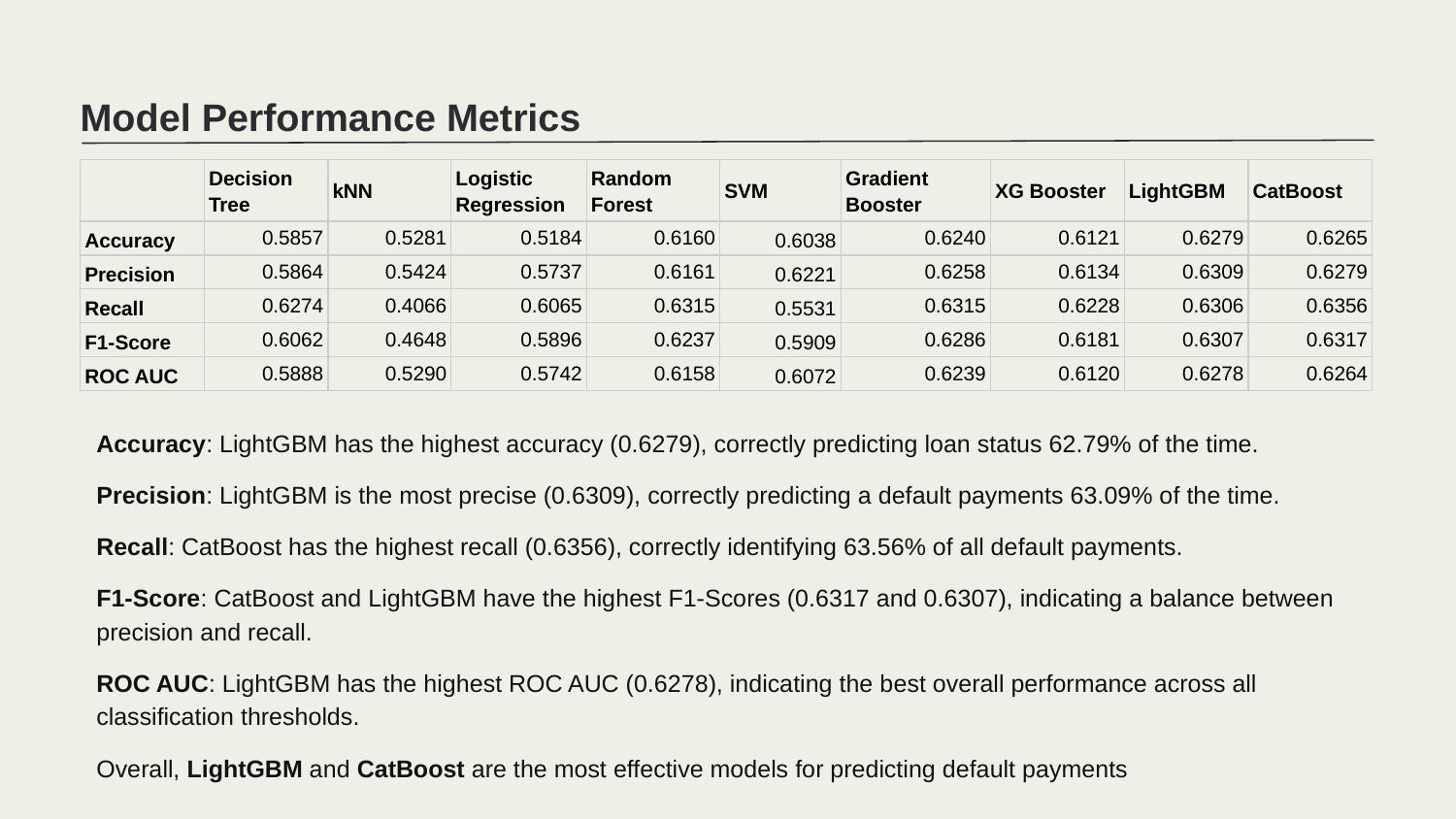

Model Performance Metrics
|  | Decision Tree | kNN | Logistic Regression | Random Forest | SVM | Gradient Booster | XG Booster | LightGBM | CatBoost |
| --- | --- | --- | --- | --- | --- | --- | --- | --- | --- |
| Accuracy | 0.5857 | 0.5281 | 0.5184 | 0.6160 | 0.6038 | 0.6240 | 0.6121 | 0.6279 | 0.6265 |
| Precision | 0.5864 | 0.5424 | 0.5737 | 0.6161 | 0.6221 | 0.6258 | 0.6134 | 0.6309 | 0.6279 |
| Recall | 0.6274 | 0.4066 | 0.6065 | 0.6315 | 0.5531 | 0.6315 | 0.6228 | 0.6306 | 0.6356 |
| F1-Score | 0.6062 | 0.4648 | 0.5896 | 0.6237 | 0.5909 | 0.6286 | 0.6181 | 0.6307 | 0.6317 |
| ROC AUC | 0.5888 | 0.5290 | 0.5742 | 0.6158 | 0.6072 | 0.6239 | 0.6120 | 0.6278 | 0.6264 |
Accuracy: LightGBM has the highest accuracy (0.6279), correctly predicting loan status 62.79% of the time.
Precision: LightGBM is the most precise (0.6309), correctly predicting a default payments 63.09% of the time.
Recall: CatBoost has the highest recall (0.6356), correctly identifying 63.56% of all default payments.
F1-Score: CatBoost and LightGBM have the highest F1-Scores (0.6317 and 0.6307), indicating a balance between precision and recall.
ROC AUC: LightGBM has the highest ROC AUC (0.6278), indicating the best overall performance across all classification thresholds.
Overall, LightGBM and CatBoost are the most effective models for predicting default payments